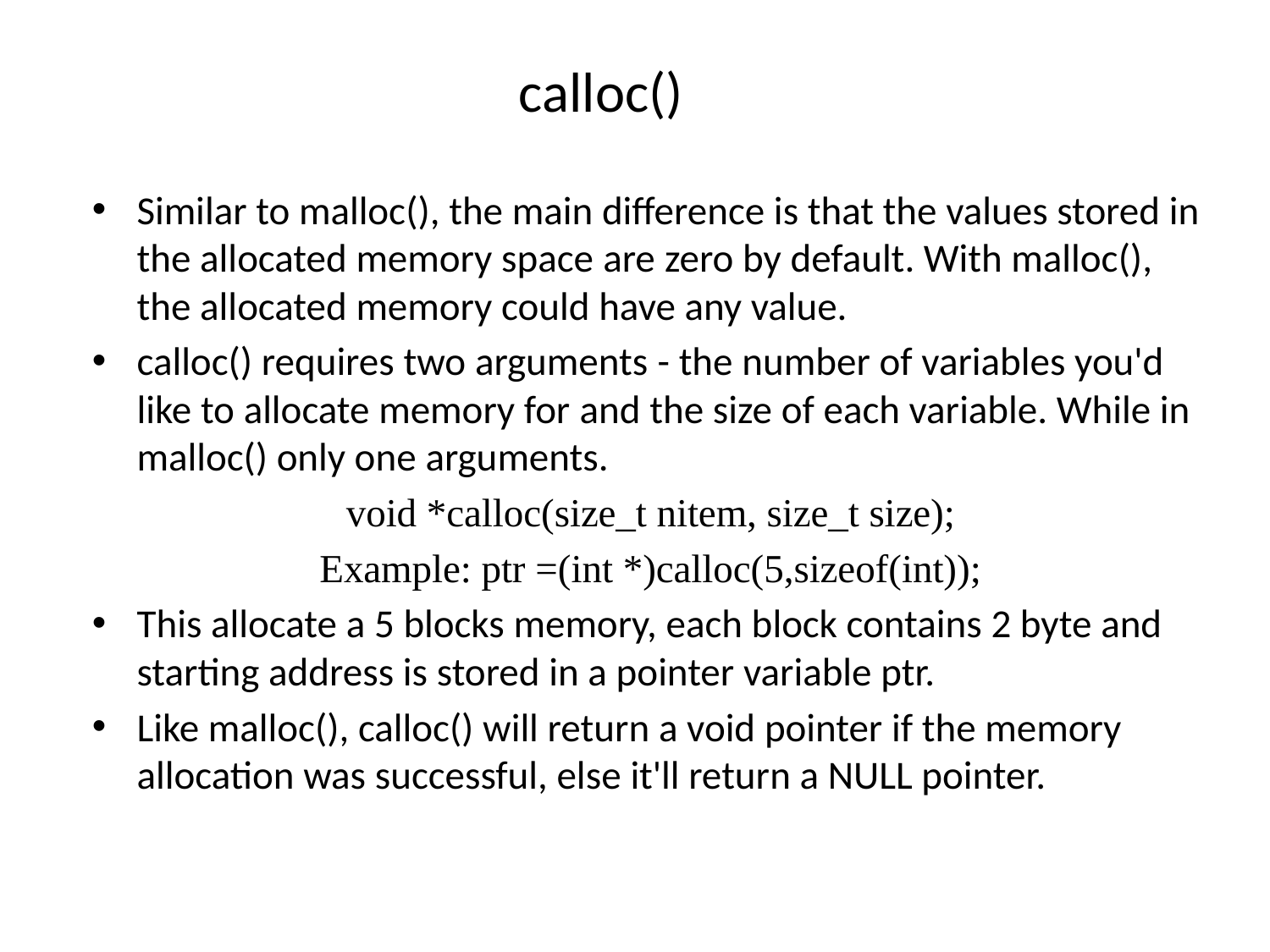

# calloc()
Similar to malloc(), the main difference is that the values stored in the allocated memory space are zero by default. With malloc(), the allocated memory could have any value.
calloc() requires two arguments - the number of variables you'd like to allocate memory for and the size of each variable. While in malloc() only one arguments.
void *calloc(size_t nitem, size_t size);
Example: ptr =(int *)calloc(5,sizeof(int));
This allocate a 5 blocks memory, each block contains 2 byte and starting address is stored in a pointer variable ptr.
Like malloc(), calloc() will return a void pointer if the memory allocation was successful, else it'll return a NULL pointer.